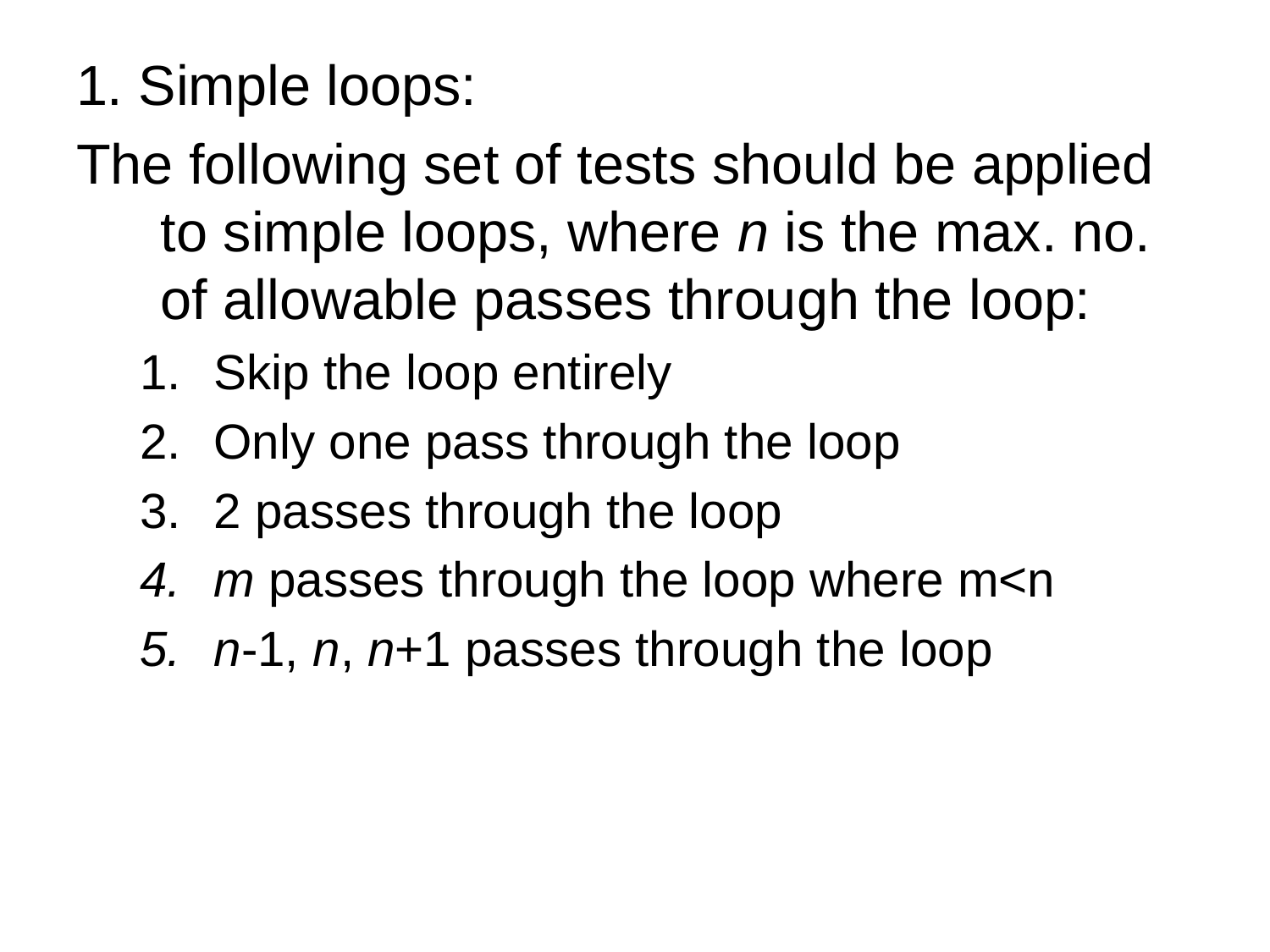

1. Simple loops:
The following set of tests should be applied to simple loops, where n is the max. no. of allowable passes through the loop:
Skip the loop entirely
Only one pass through the loop
2 passes through the loop
m passes through the loop where m<n
n-1, n, n+1 passes through the loop